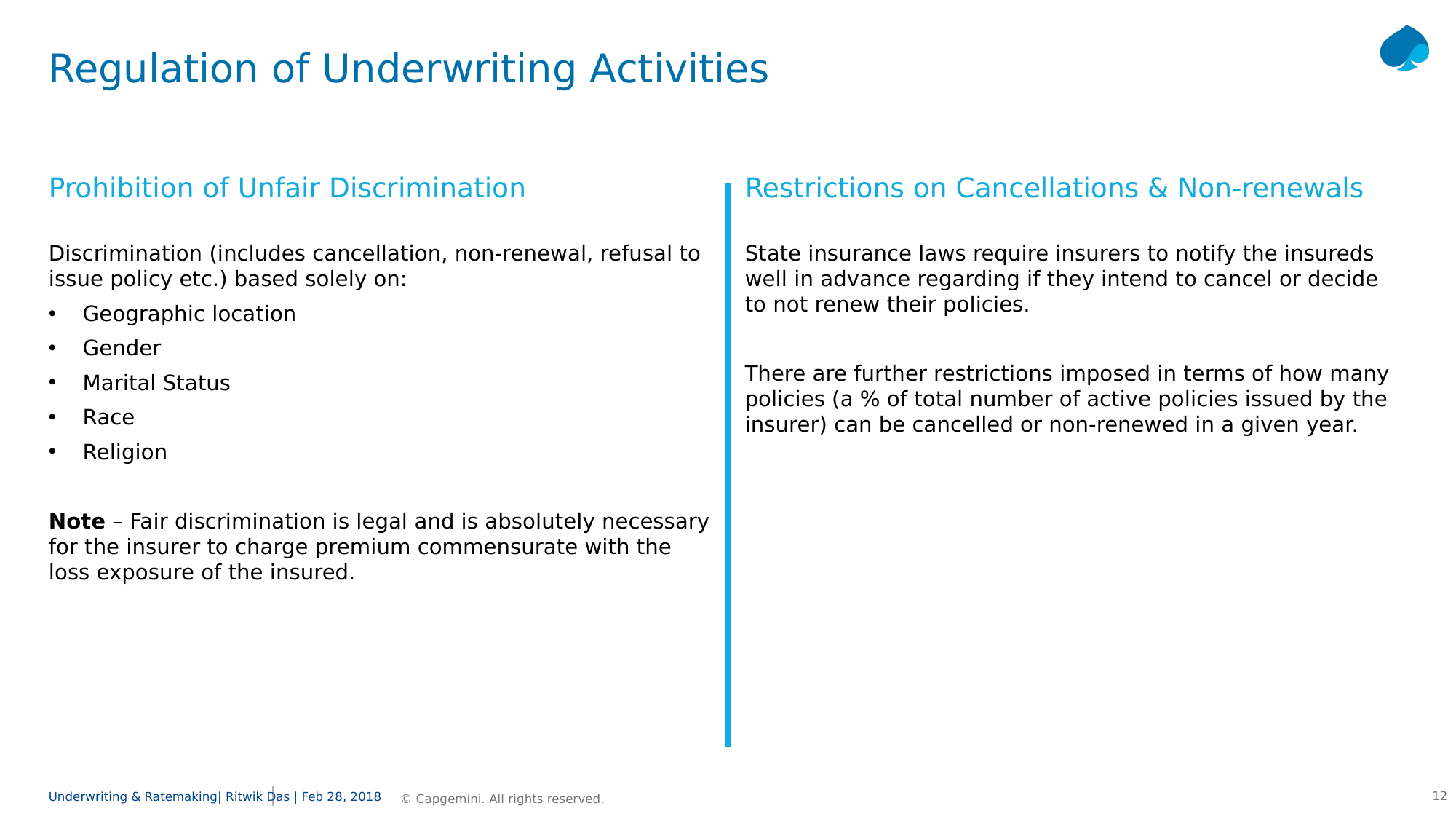

# Regulation of Underwriting Activities
Prohibition of Unfair Discrimination
Restrictions on Cancellations & Non-renewals
Discrimination (includes cancellation, non-renewal, refusal to issue policy etc.) based solely on:
Geographic location
Gender
Marital Status
Race
Religion

Note – Fair discrimination is legal and is absolutely necessary for the insurer to charge premium commensurate with the loss exposure of the insured.
State insurance laws require insurers to notify the insureds well in advance regarding if they intend to cancel or decide to not renew their policies.

There are further restrictions imposed in terms of how many policies (a % of total number of active policies issued by the insurer) can be cancelled or non-renewed in a given year.